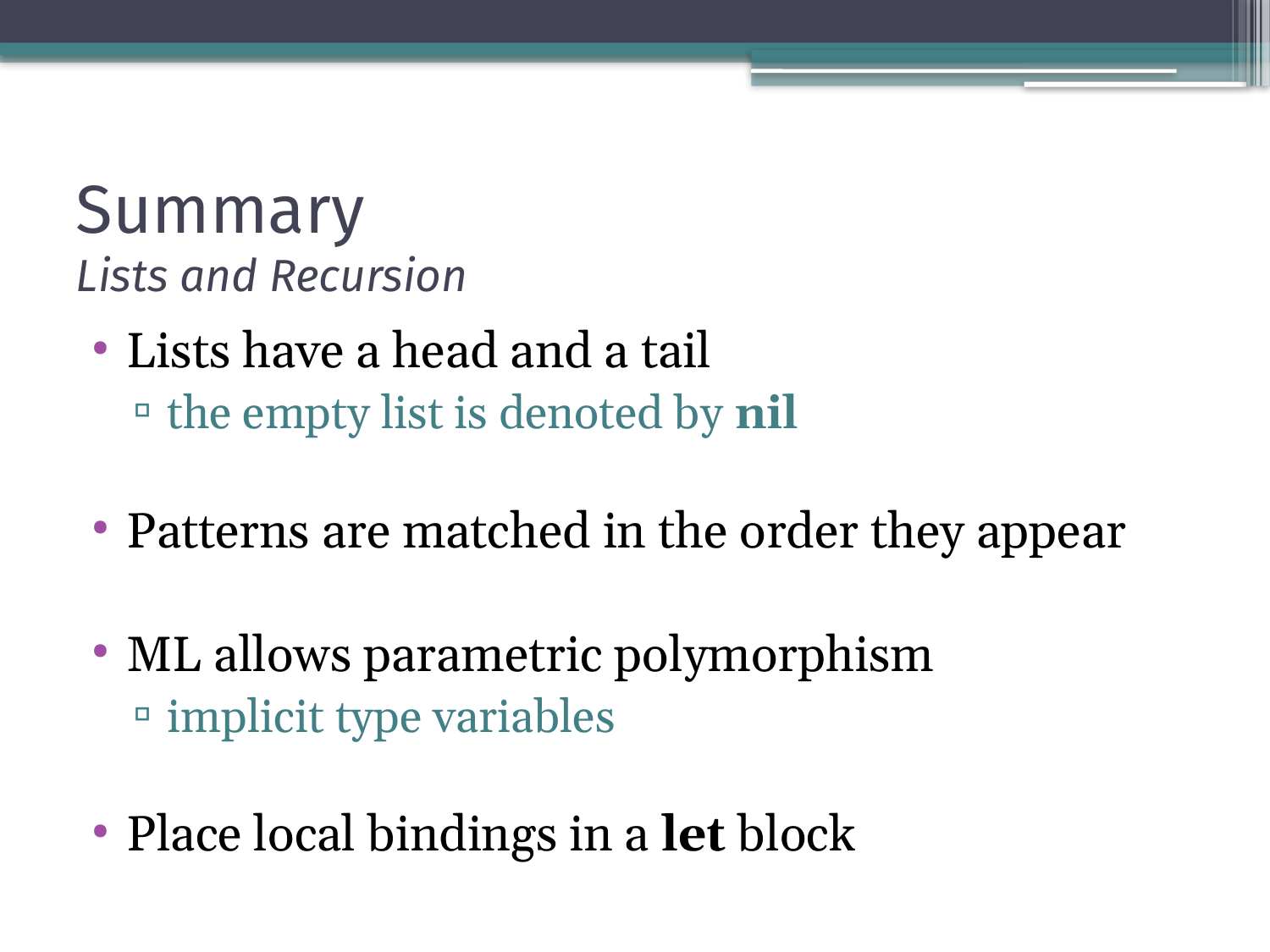

# Summary Lists and Recursion
Lists have a head and a tail
the empty list is denoted by nil
Patterns are matched in the order they appear
ML allows parametric polymorphism
implicit type variables
Place local bindings in a let block